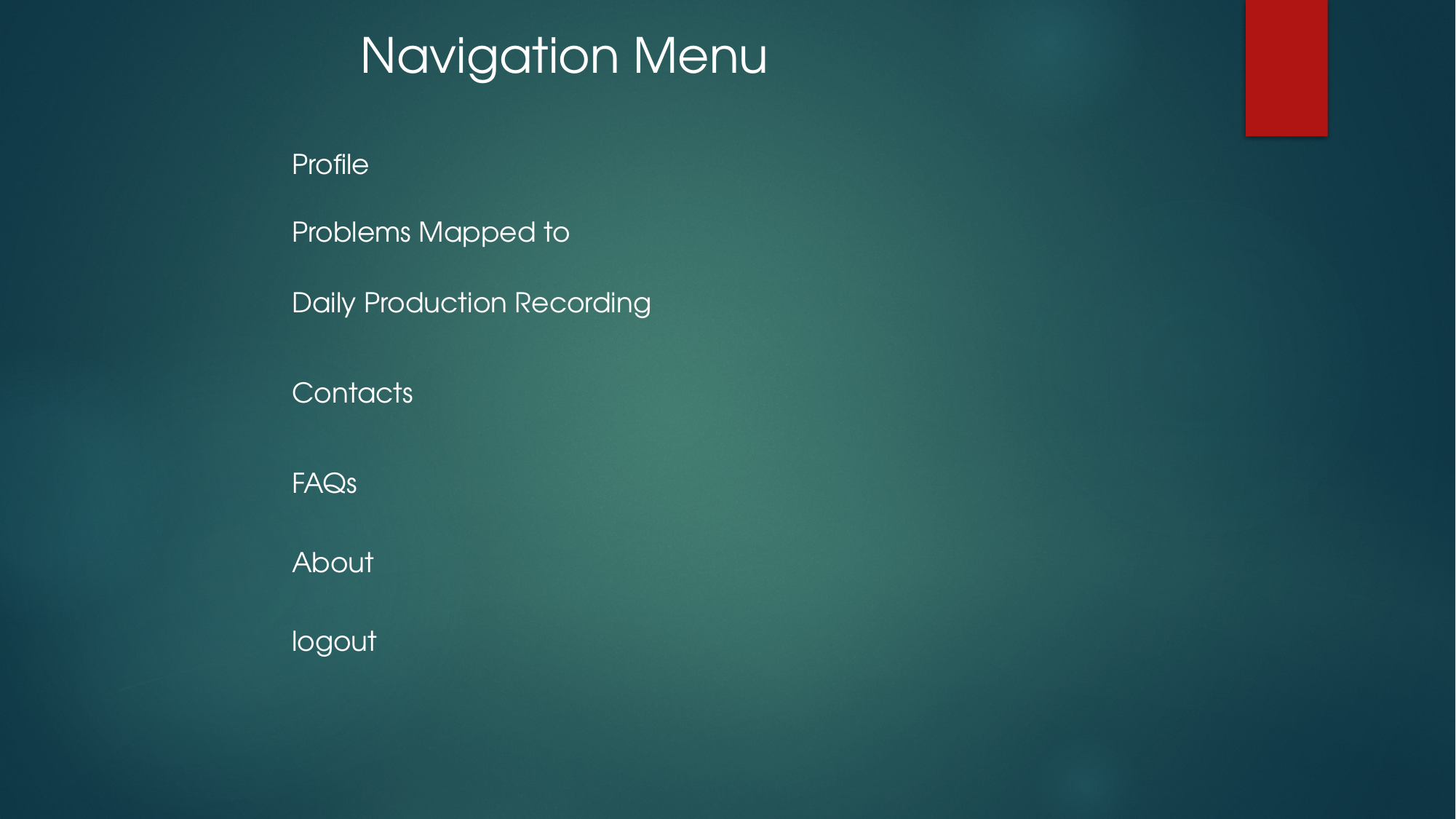

Navigation Menu
Profile
Problems Mapped to
Daily Production Recording
Contacts
FAQs
About
logout